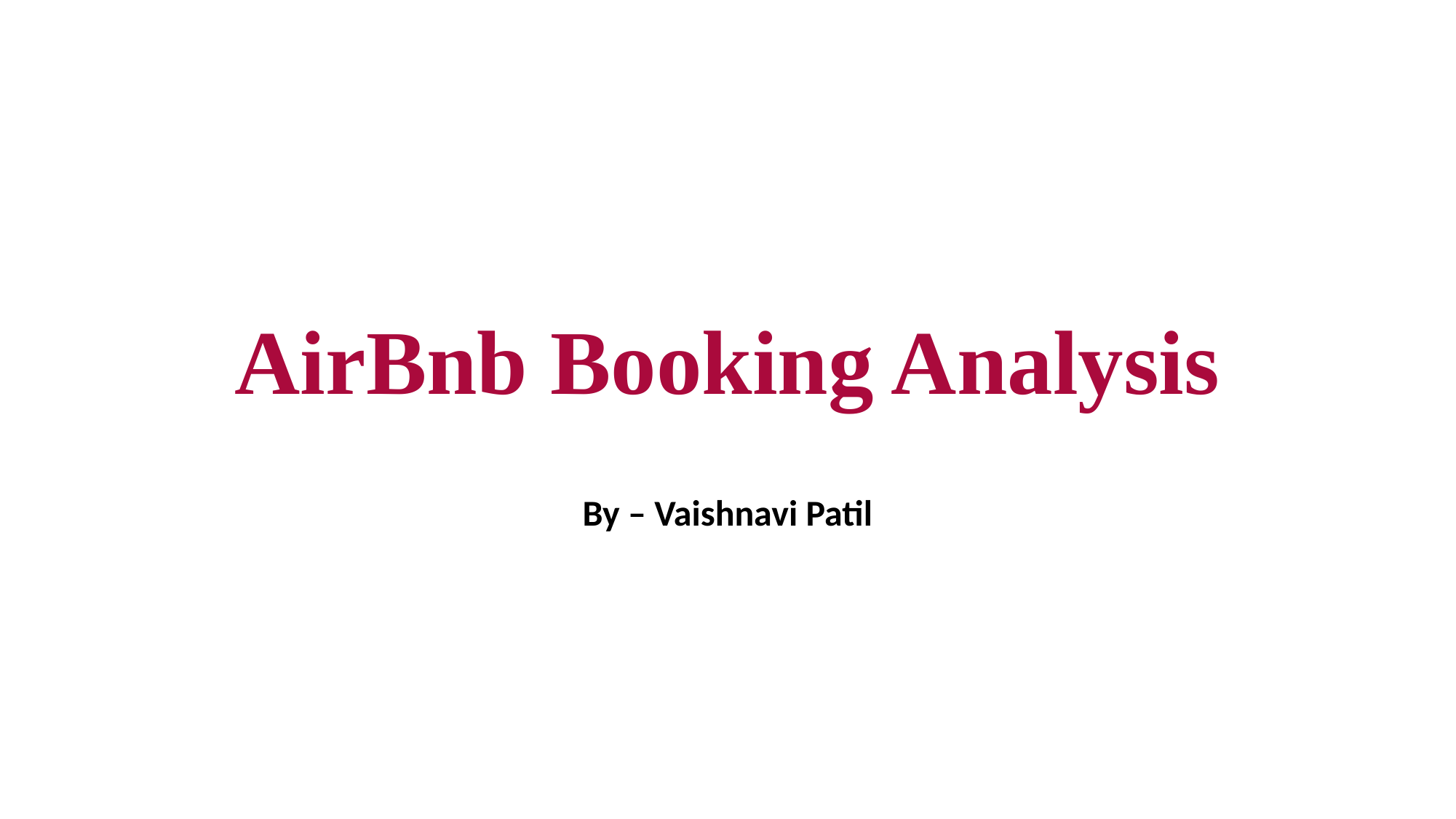

# AirBnb Booking Analysis

By – Vaishnavi Patil